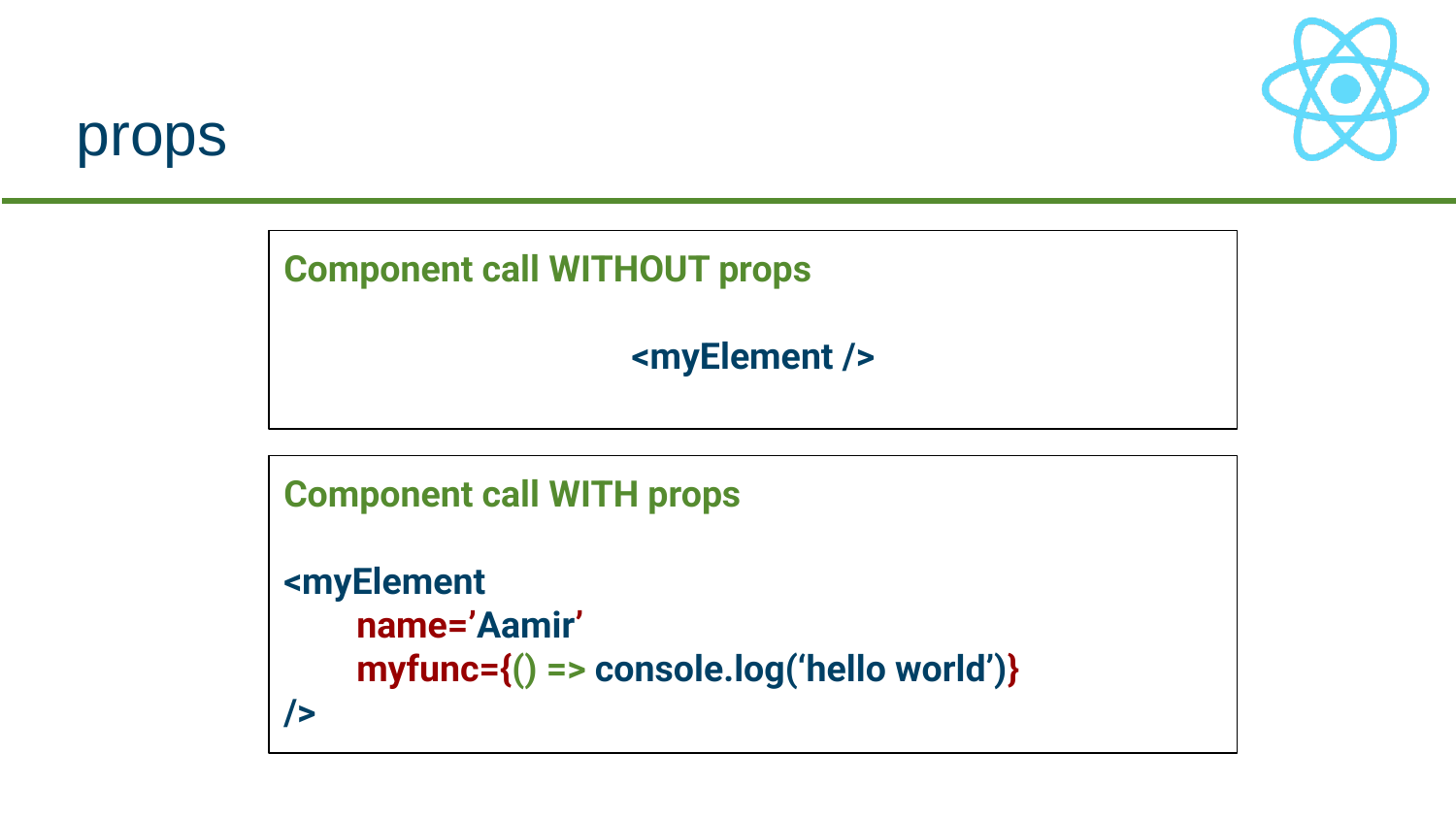

# props
Component call WITHOUT props

<myElement />
Component call WITH props

<myElement
name=’Aamir’
myfunc={() => console.log(‘hello world’)}
/>